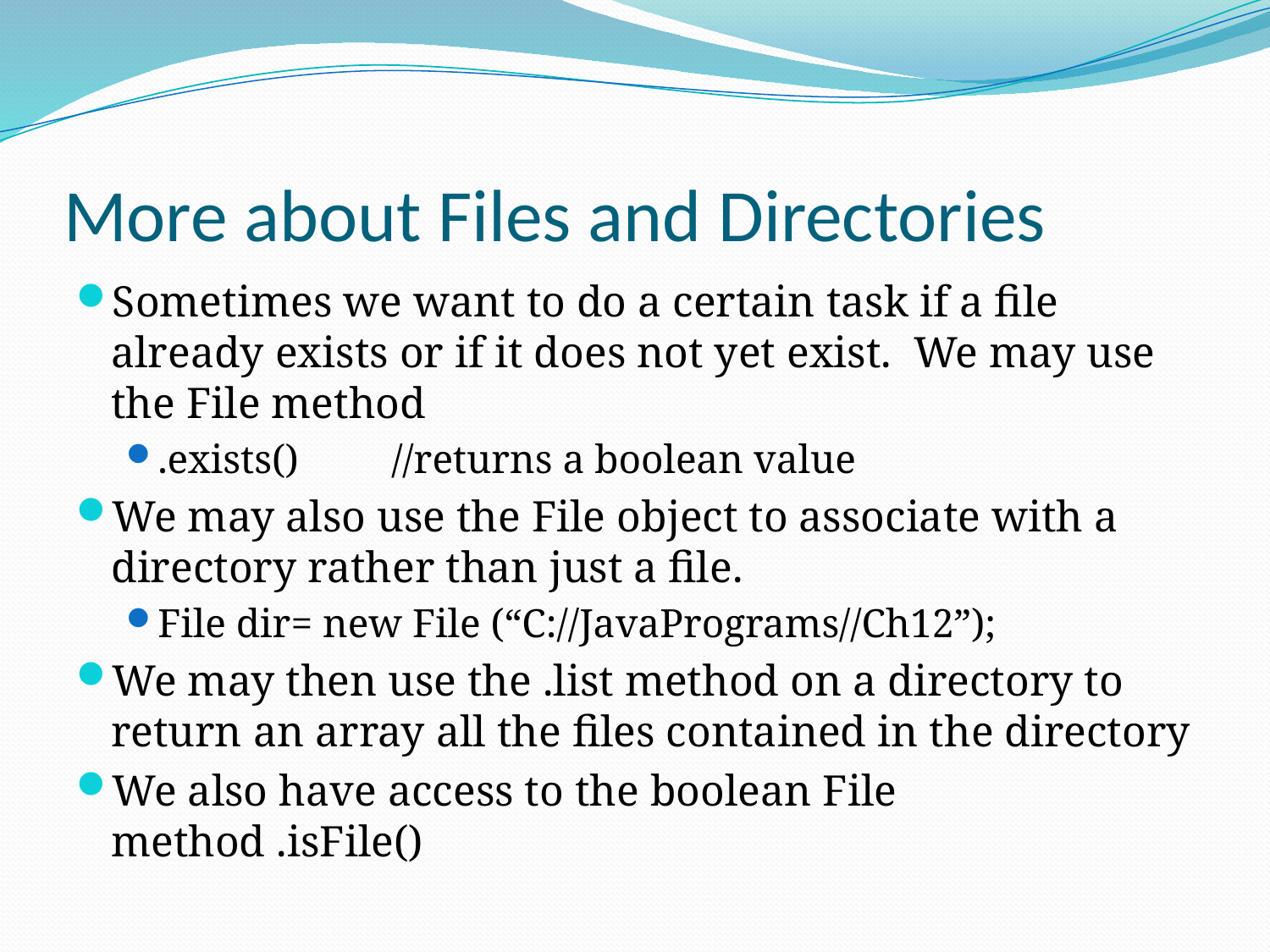

# More about Files and Directories
Sometimes we want to do a certain task if a file already exists or if it does not yet exist.  We may use the File method
.exists()		//returns a boolean value
We may also use the File object to associate with a directory rather than just a file.
File dir= new File (“C://JavaPrograms//Ch12”);
We may then use the .list method on a directory to return an array all the files contained in the directory
We also have access to the boolean File method .isFile()